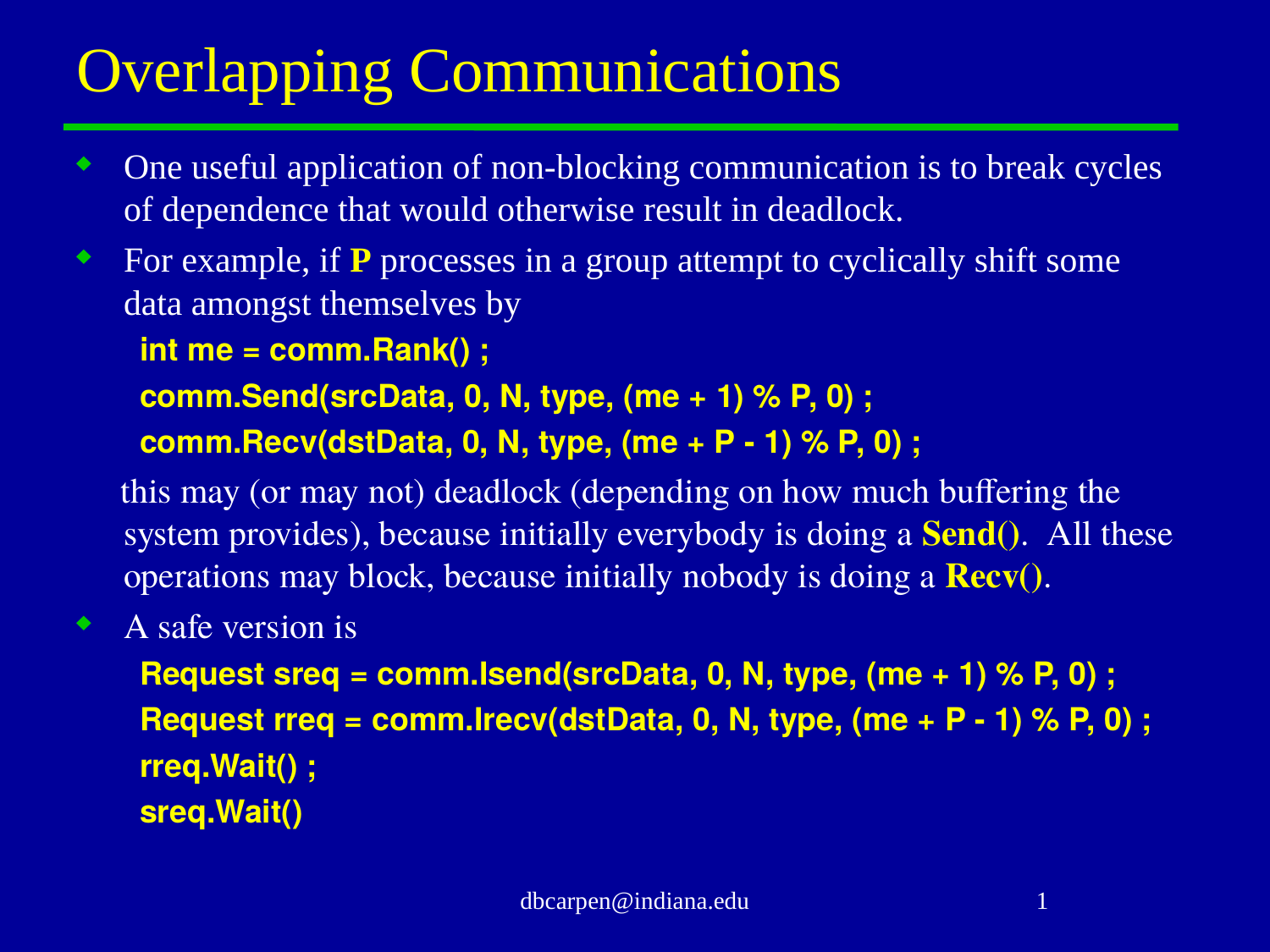

# Overlapping Communications
One useful application of non-blocking communication is to break cycles of dependence that would otherwise result in deadlock.
For example, if P processes in a group attempt to cyclically shift some data amongst themselves by
int me = comm.Rank() ;
comm.Send(srcData, 0, N, type, (me + 1) % P, 0) ;
comm.Recv(dstData, 0, N, type, (me + P - 1) % P, 0) ;
     this may (or may not) deadlock (depending on how much buffering the system provides), because initially everybody is doing a Send().  All these operations may block, because initially nobody is doing a Recv().
A safe version is
Request sreq = comm.Isend(srcData, 0, N, type, (me + 1) % P, 0) ;
Request rreq = comm.Irecv(dstData, 0, N, type, (me + P - 1) % P, 0) ;
rreq.Wait() ;
sreq.Wait()